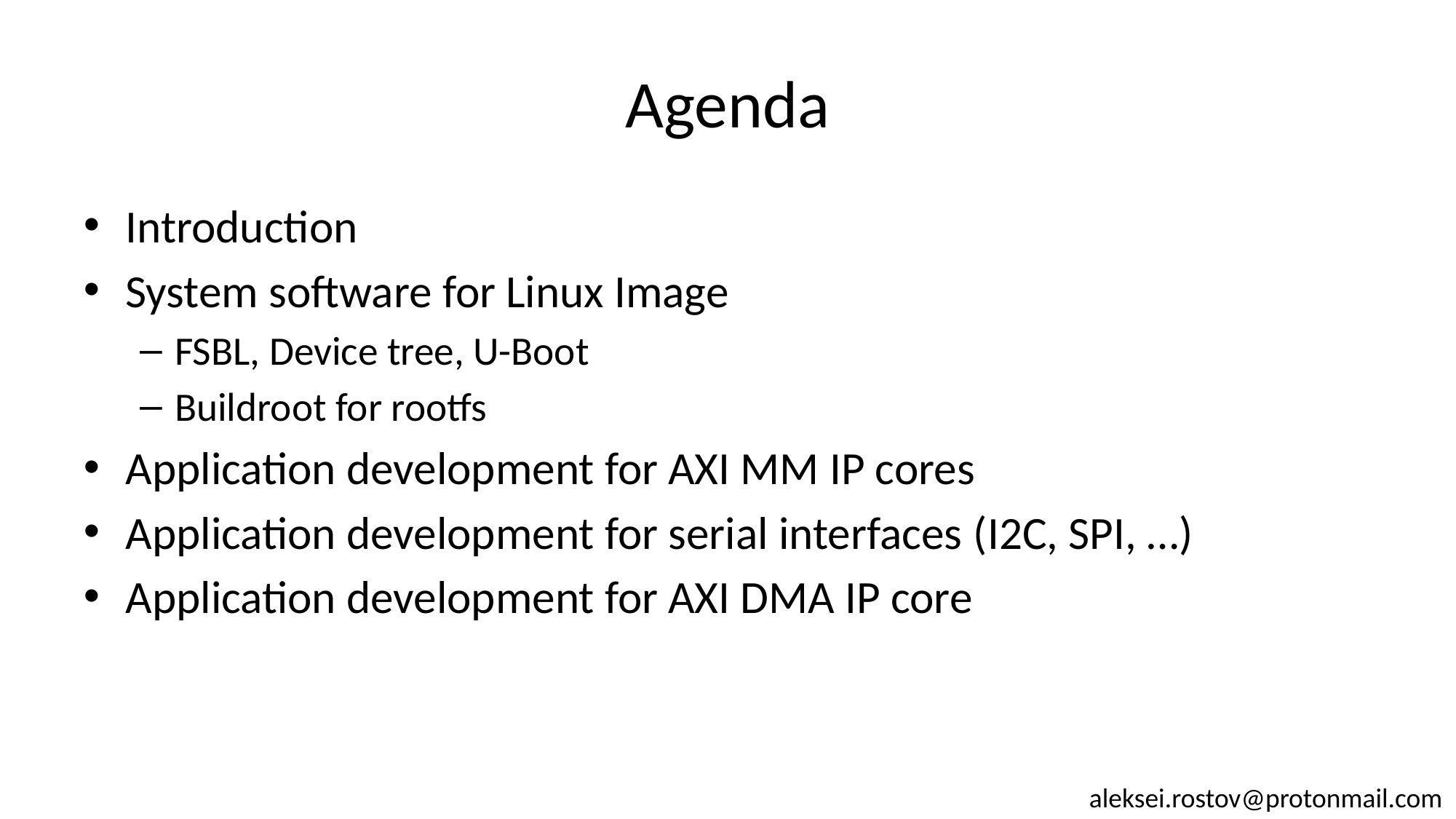

# Agenda
Introduction
System software for Linux Image
FSBL, Device tree, U-Boot
Buildroot for rootfs
Application development for AXI MM IP cores
Application development for serial interfaces (I2C, SPI, …)
Application development for AXI DMA IP core
aleksei.rostov@protonmail.com